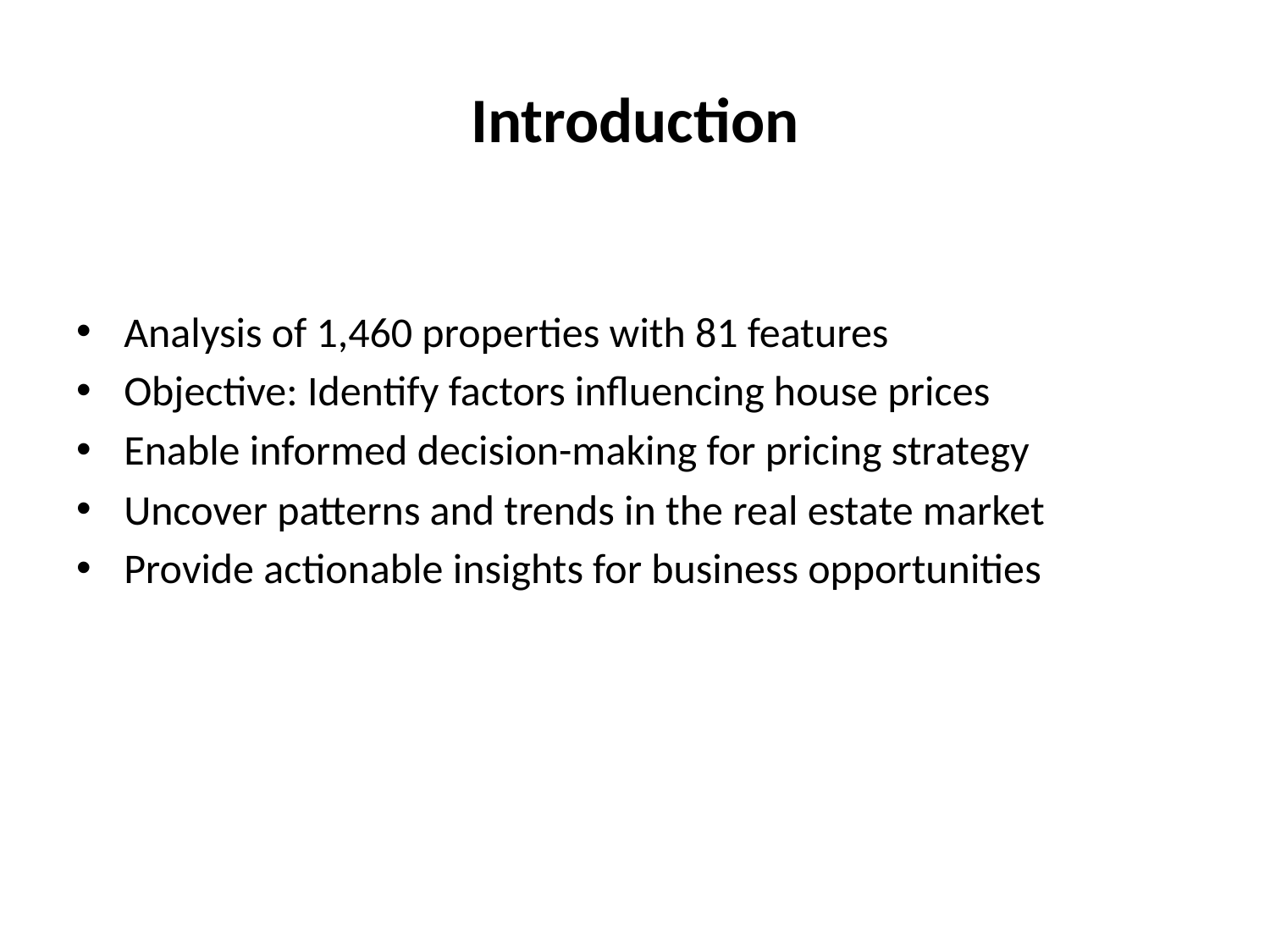

# Introduction

Analysis of 1,460 properties with 81 features
Objective: Identify factors influencing house prices
Enable informed decision-making for pricing strategy
Uncover patterns and trends in the real estate market
Provide actionable insights for business opportunities